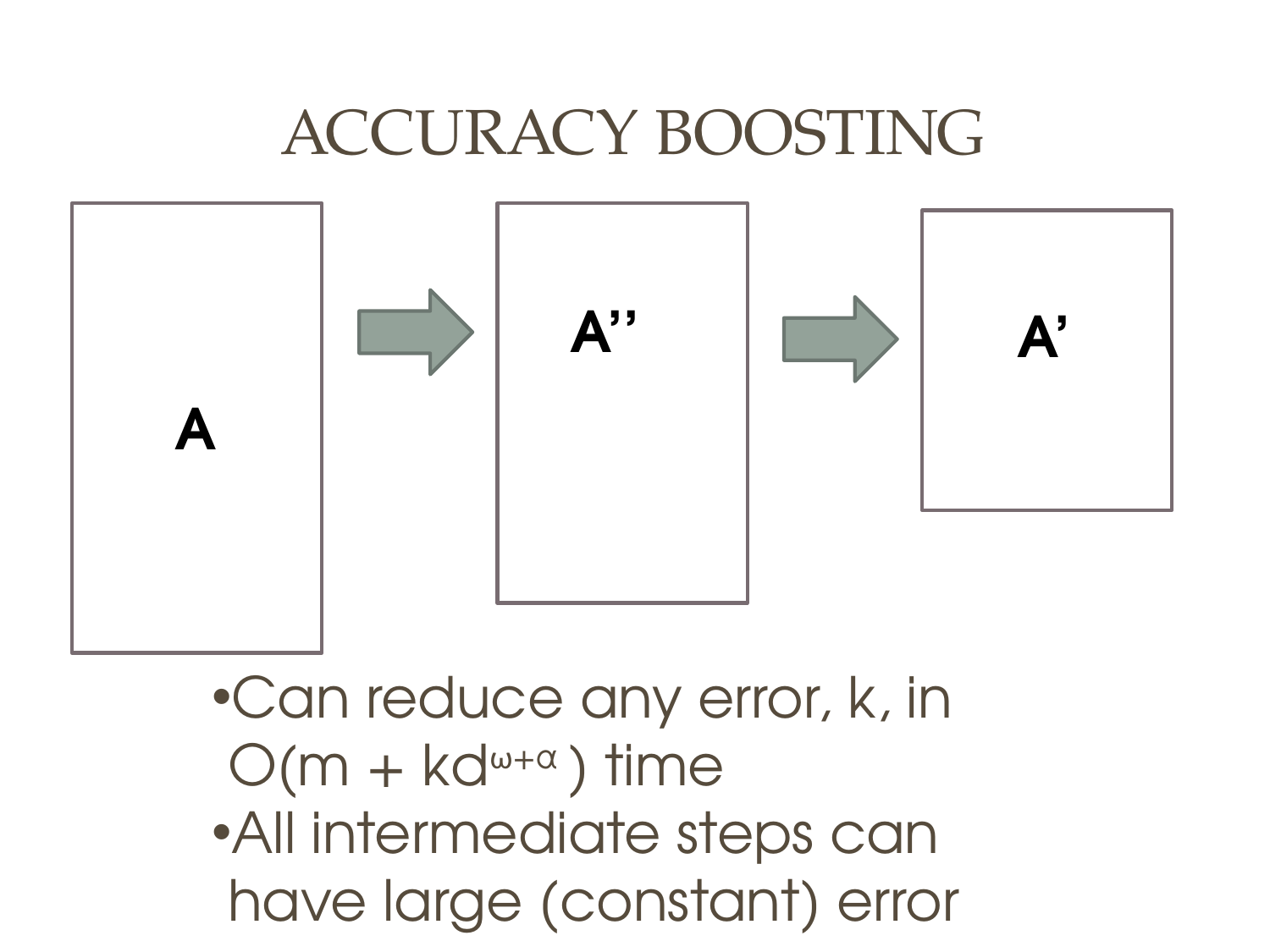

# Accuracy Boosting

A’’
A’

A
Can reduce any error, k, in O(m + kdω+α ) time
All intermediate steps can have large (constant) error